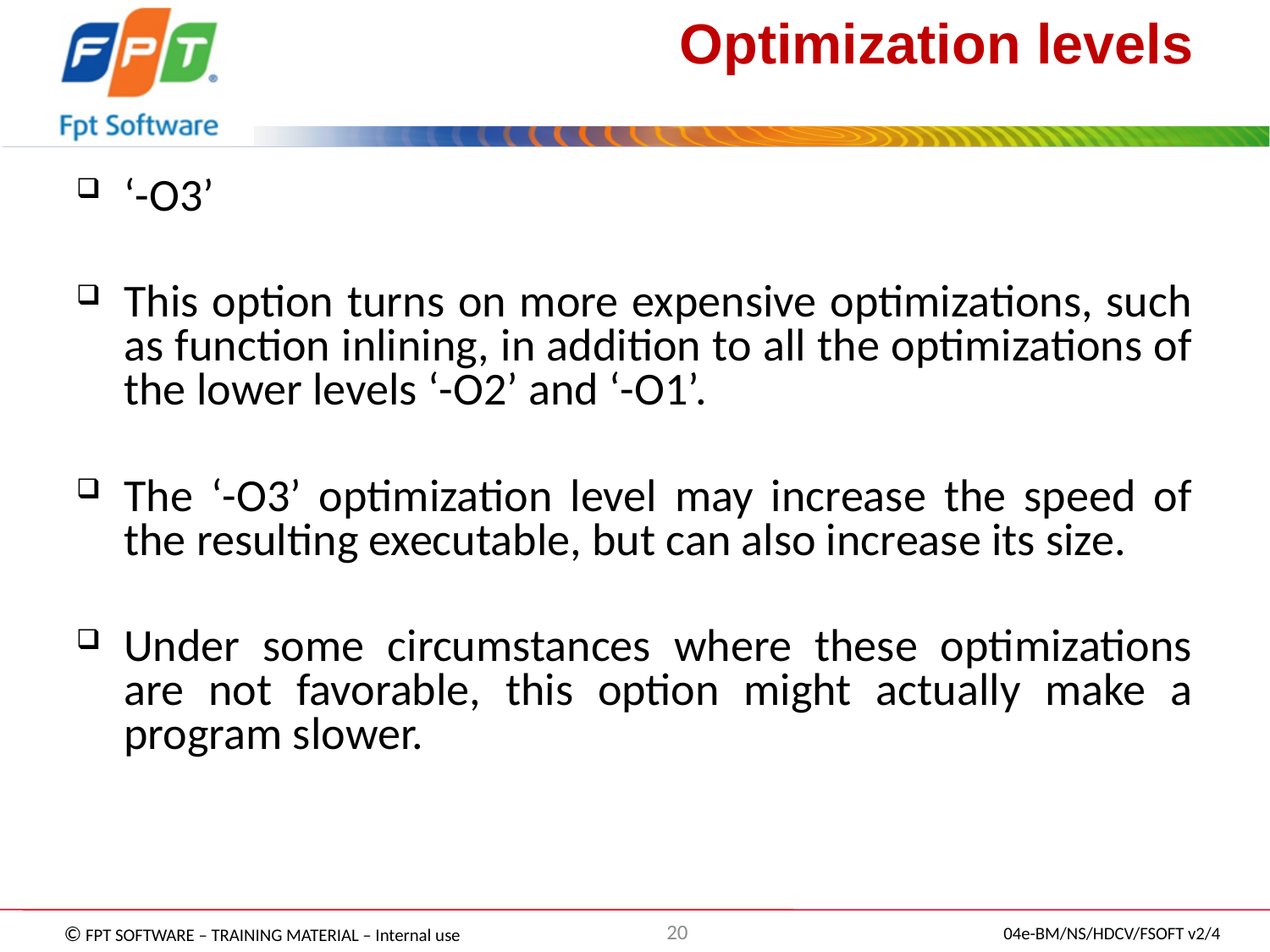

# Optimization levels
‘-O3’

This option turns on more expensive optimizations, such as function inlining, in addition to all the optimizations of the lower levels ‘-O2’ and ‘-O1’.

The ‘-O3’ optimization level may increase the speed of the resulting executable, but can also increase its size.

Under some circumstances where these optimizations are not favorable, this option might actually make a program slower.
20